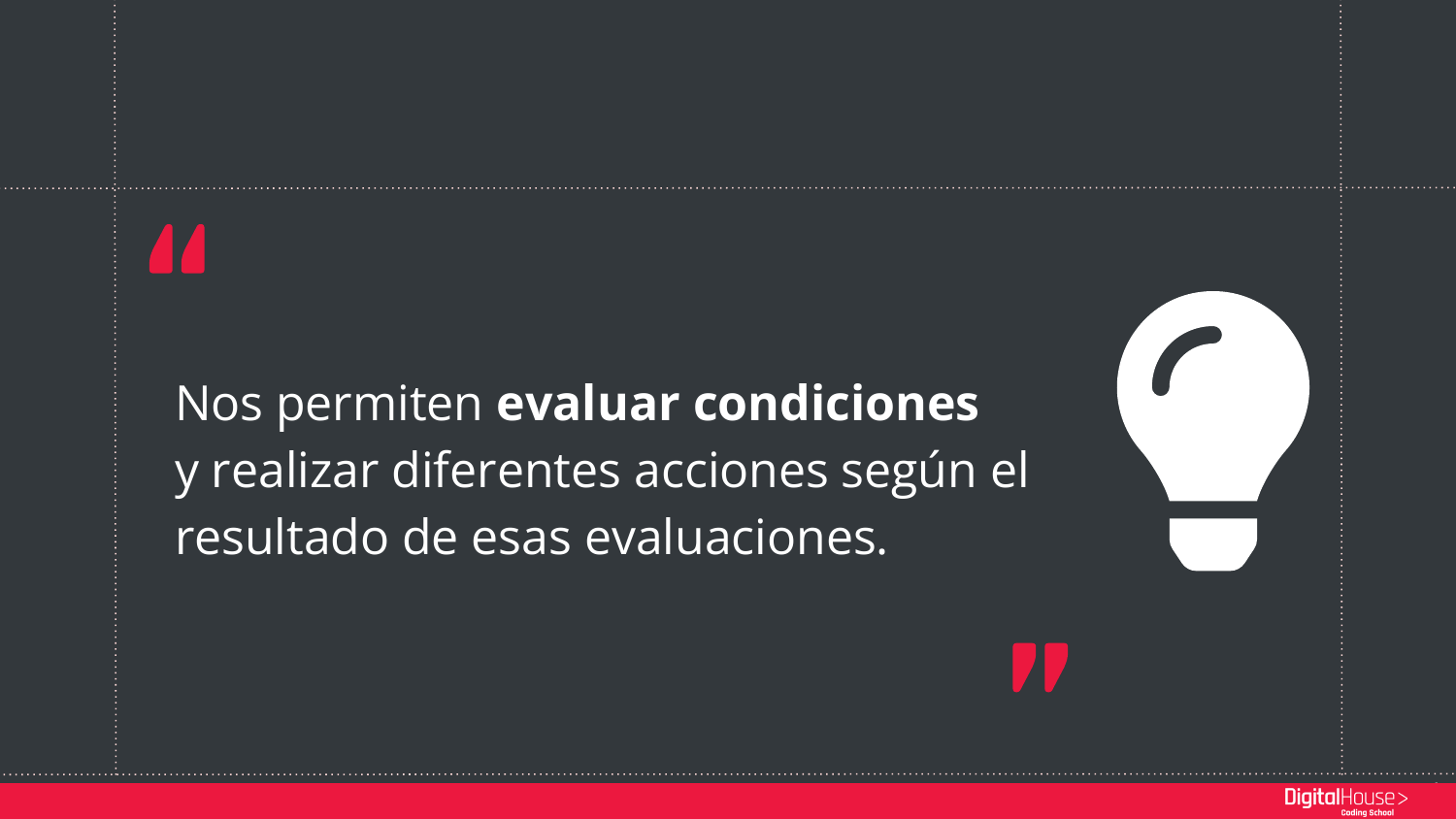

Nos permiten evaluar condiciones
y realizar diferentes acciones según el resultado de esas evaluaciones.